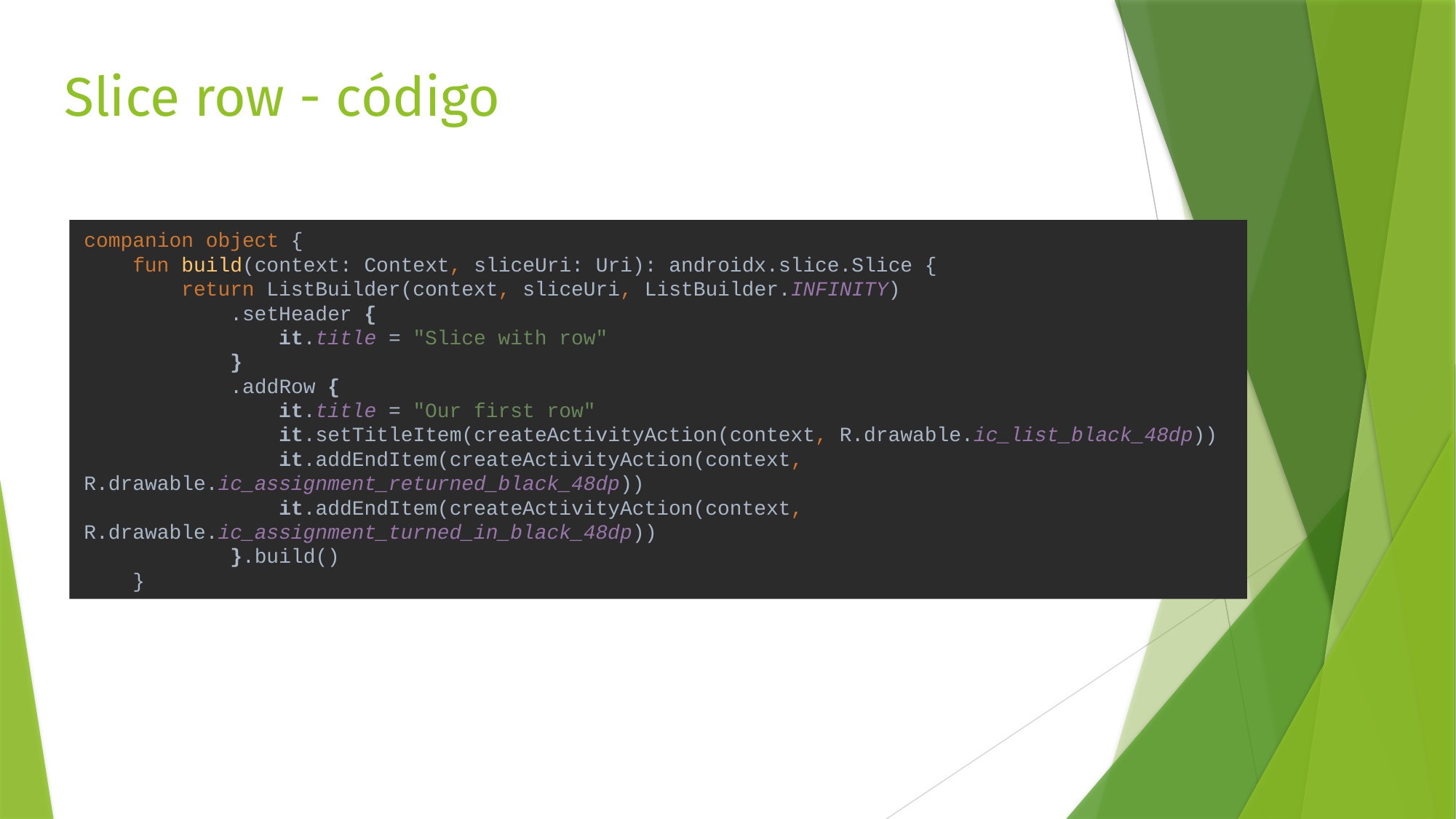

# Slice row - código
companion object {
    fun build(context: Context, sliceUri: Uri): androidx.slice.Slice {
        return ListBuilder(context, sliceUri, ListBuilder.INFINITY)
            .setHeader {
                it.title = "Slice with row"
            }
            .addRow {
                it.title = "Our first row"
                it.setTitleItem(createActivityAction(context, R.drawable.ic_list_black_48dp))
                it.addEndItem(createActivityAction(context, R.drawable.ic_assignment_returned_black_48dp))
                it.addEndItem(createActivityAction(context, R.drawable.ic_assignment_turned_in_black_48dp))
            }.build()
    }